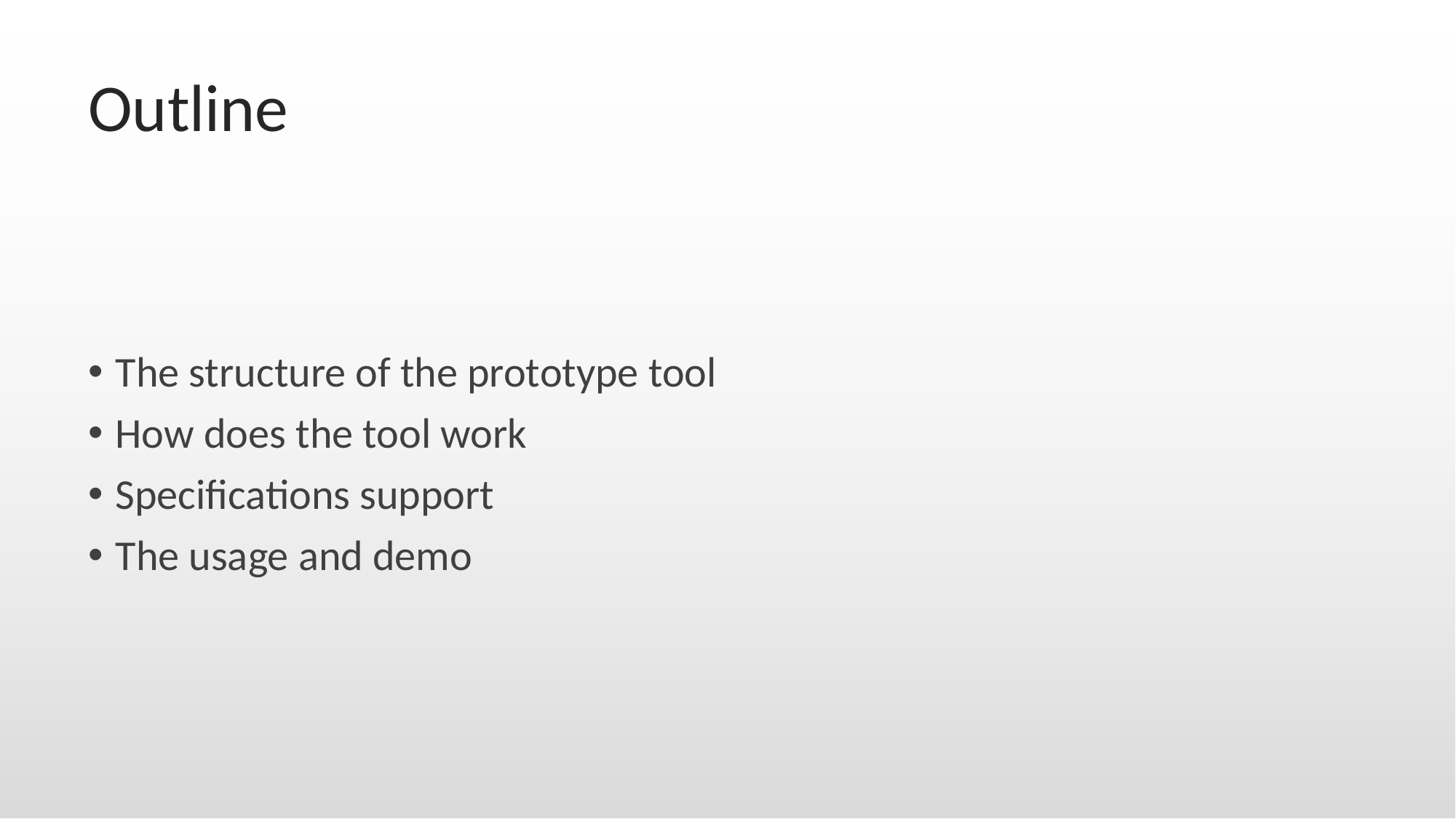

# Outline

The structure of the prototype tool
How does the tool work
Specifications support
The usage and demo